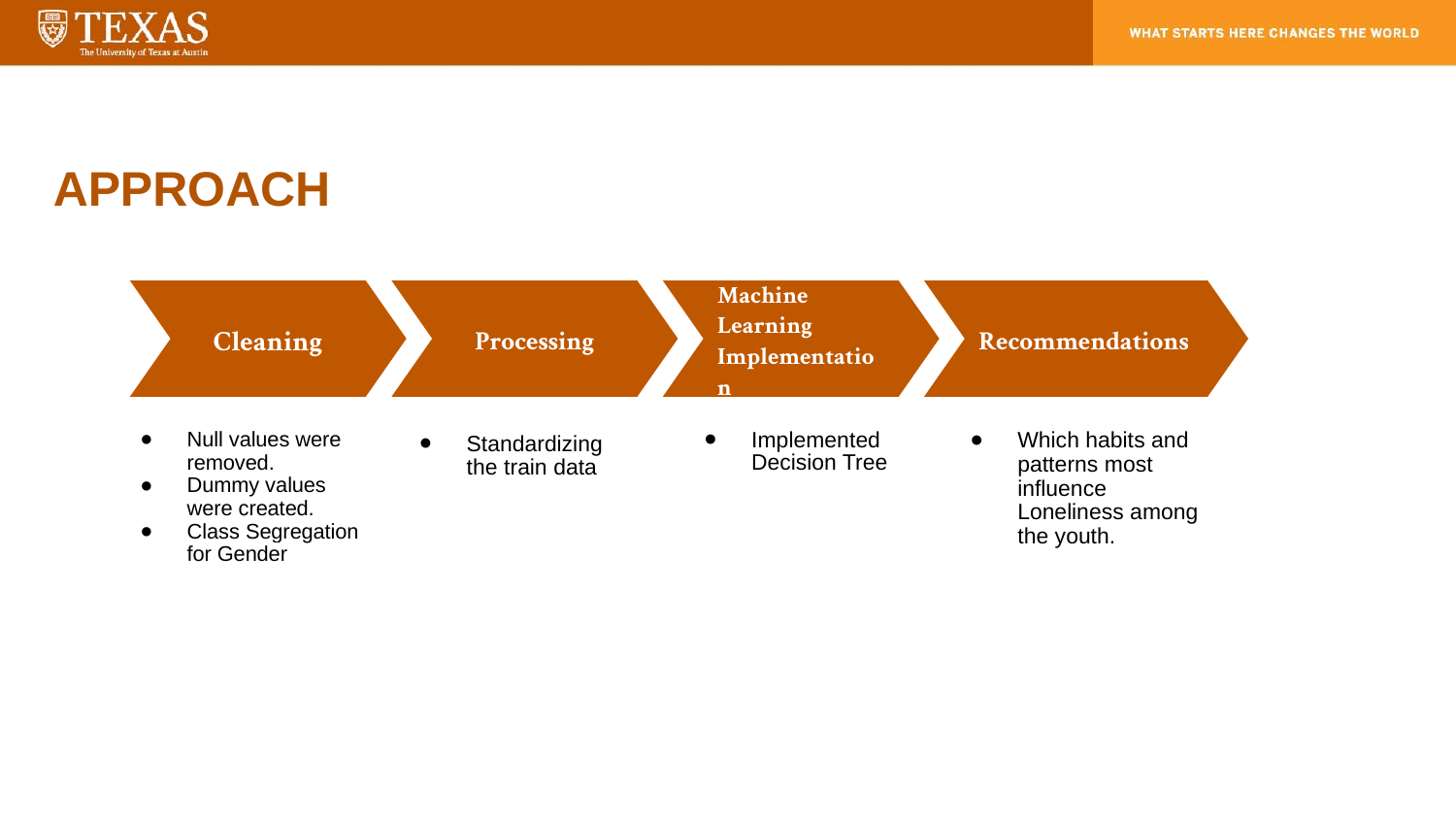

# APPROACH
Recommendations
Cleaning
Machine Learning Implementation
Processing

Which habits and patterns most influence Loneliness among the youth.

Null values were removed.
Dummy values were created.
Class Segregation for Gender

Implemented Decision Tree
Standardizing the train data